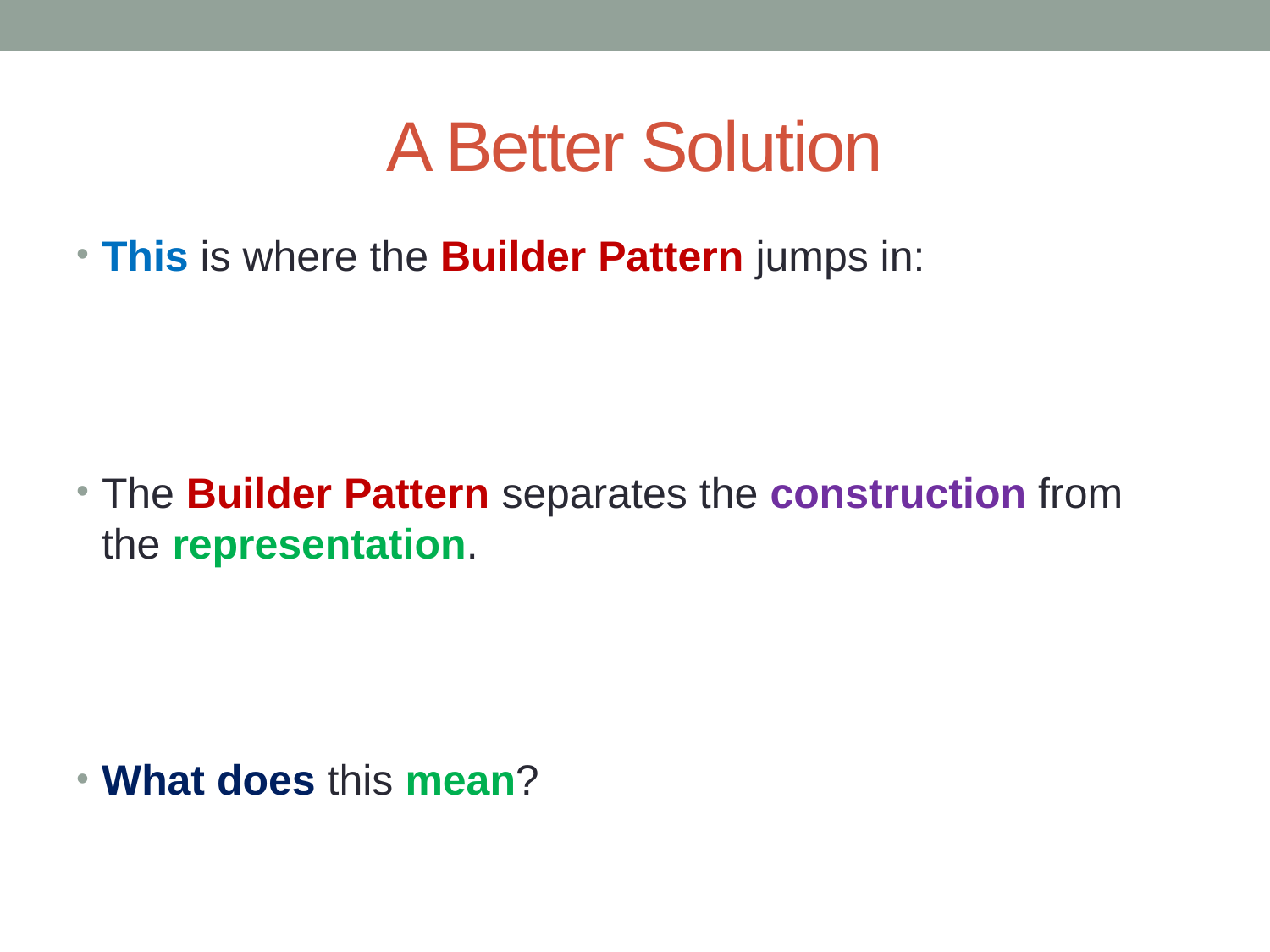

# A Better Solution
This is where the Builder Pattern jumps in:

The Builder Pattern separates the construction from the representation.

What does this mean?